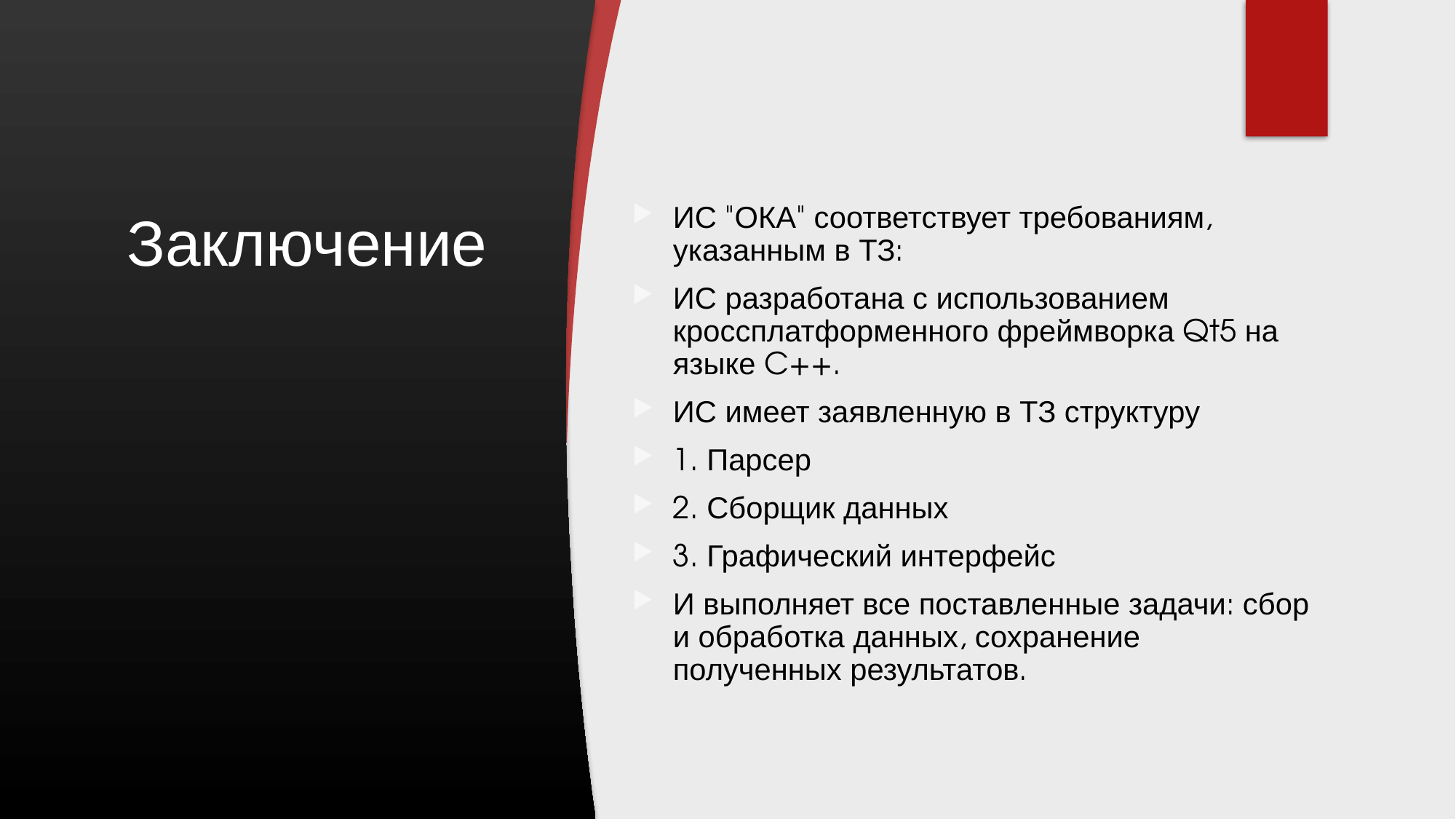

# Заключение
ИС "ОКА" соответствует требованиям, указанным в ТЗ:
ИС разработана с использованием кроссплатформенного фреймворка Qt5 на языке C++.
ИС имеет заявленную в ТЗ структуру
1. Парсер
2. Сборщик данных
3. Графический интерфейс
И выполняет все поставленные задачи: сбор и обработка данных, сохранение полученных результатов.